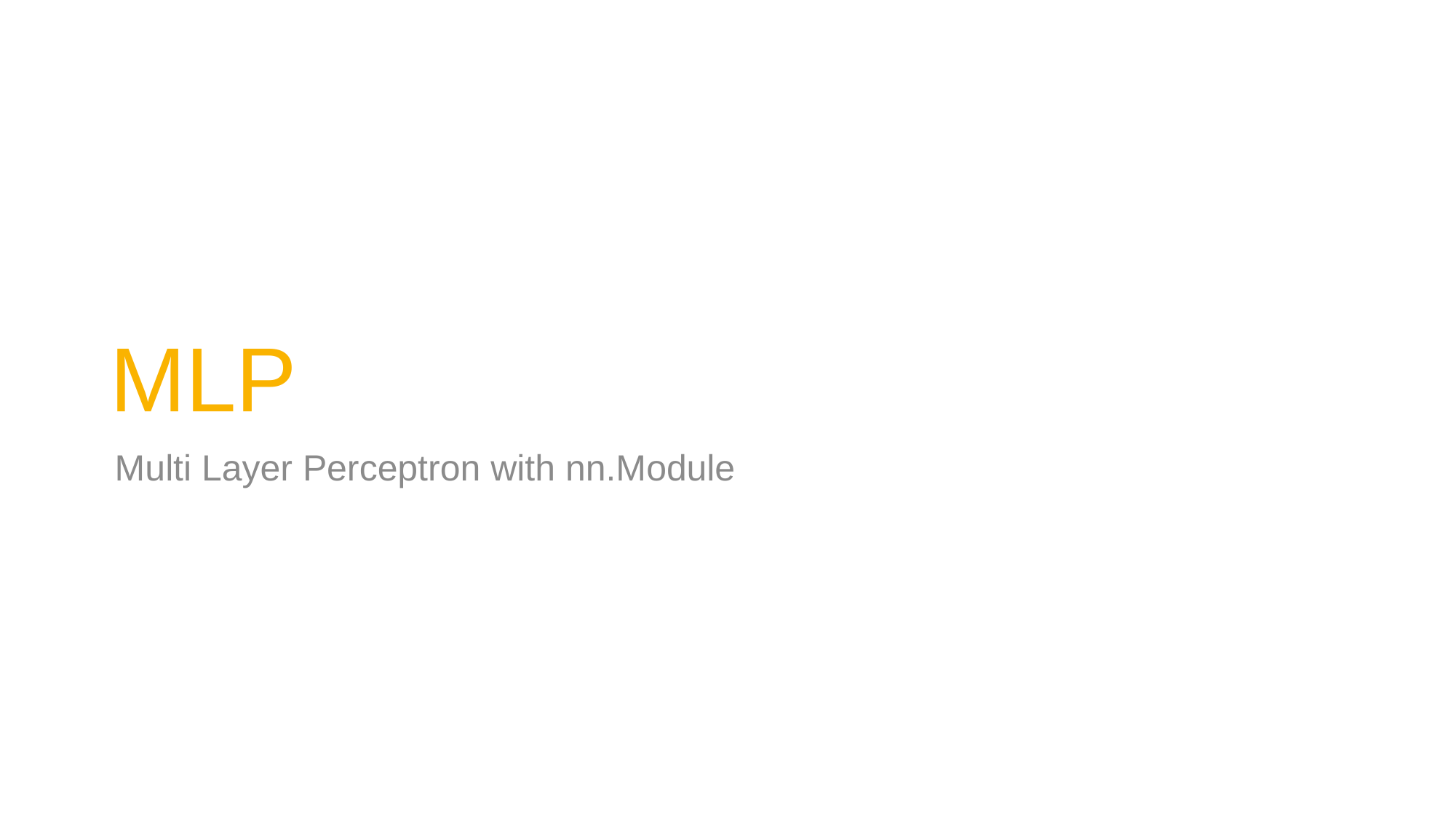

# MLP
Multi Layer Perceptron with nn.Module